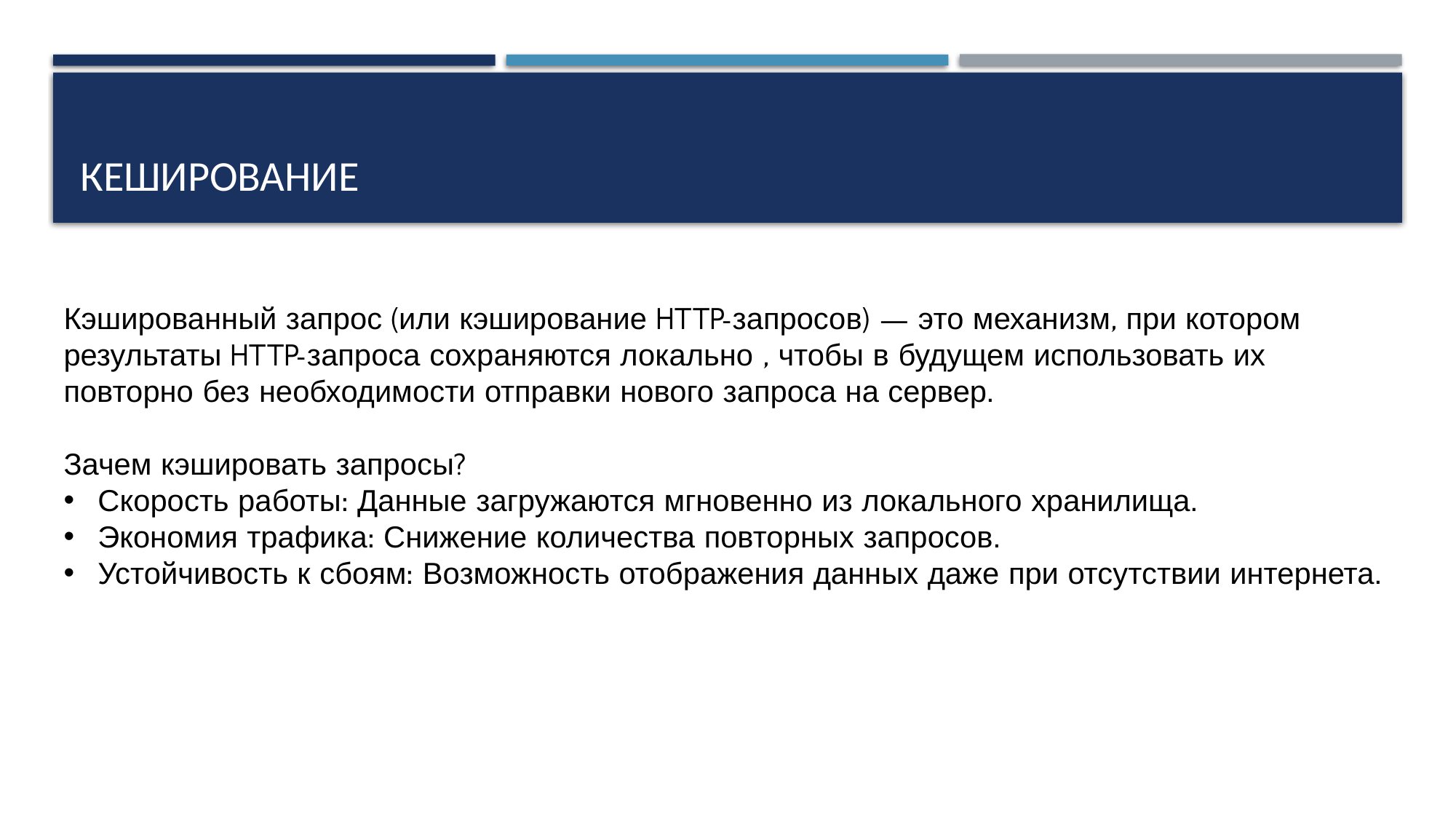

# кеширование
Кэшированный запрос (или кэширование HTTP-запросов) — это механизм, при котором результаты HTTP-запроса сохраняются локально , чтобы в будущем использовать их повторно без необходимости отправки нового запроса на сервер.

Зачем кэшировать запросы?
Скорость работы: Данные загружаются мгновенно из локального хранилища.
Экономия трафика: Снижение количества повторных запросов.
Устойчивость к сбоям: Возможность отображения данных даже при отсутствии интернета.